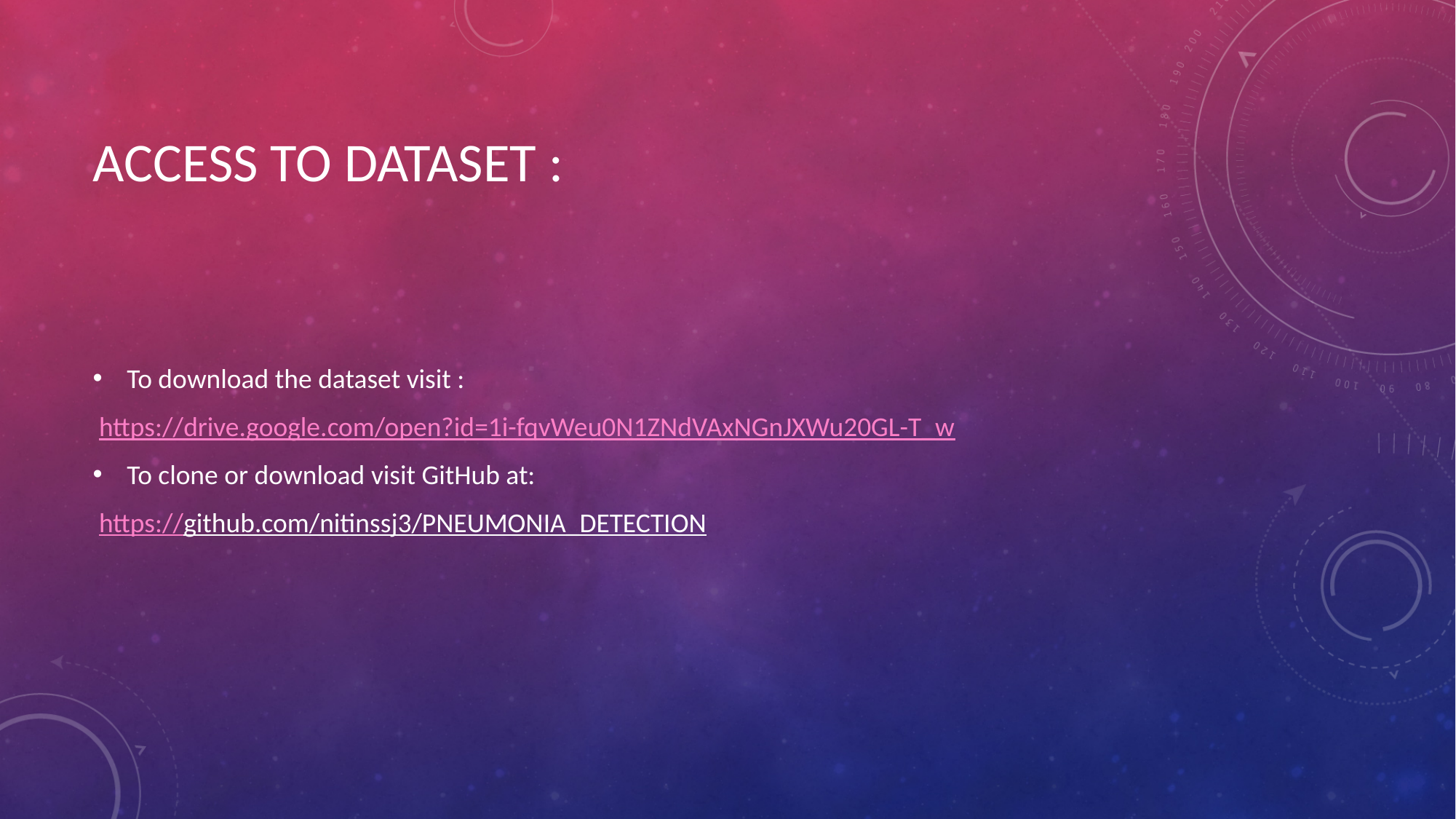

# Access to dataset :
To download the dataset visit :
 https://drive.google.com/open?id=1i-fqvWeu0N1ZNdVAxNGnJXWu20GL-T_w
To clone or download visit GitHub at:
 https://github.com/nitinssj3/PNEUMONIA_DETECTION